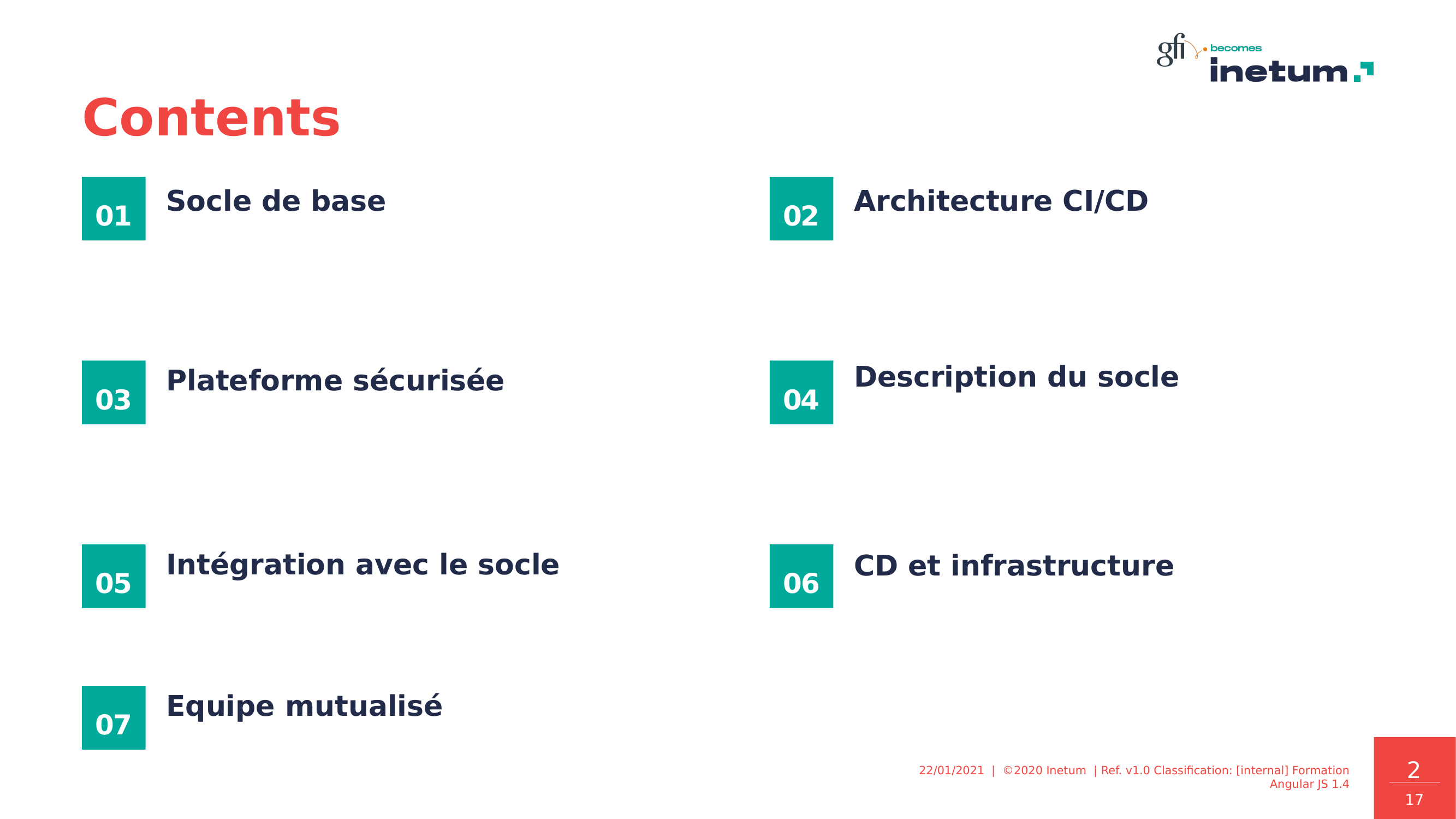

01
02
Socle de base
Architecture CI/CD
Description du socle
03
Plateforme sécurisée
04
05
06
Intégration avec le socle
CD et infrastructure
07
Equipe mutualisé
22/01/2021  |  ©2020 Inetum  | Ref. v1.0 Classification: [internal] Formation Angular JS 1.4